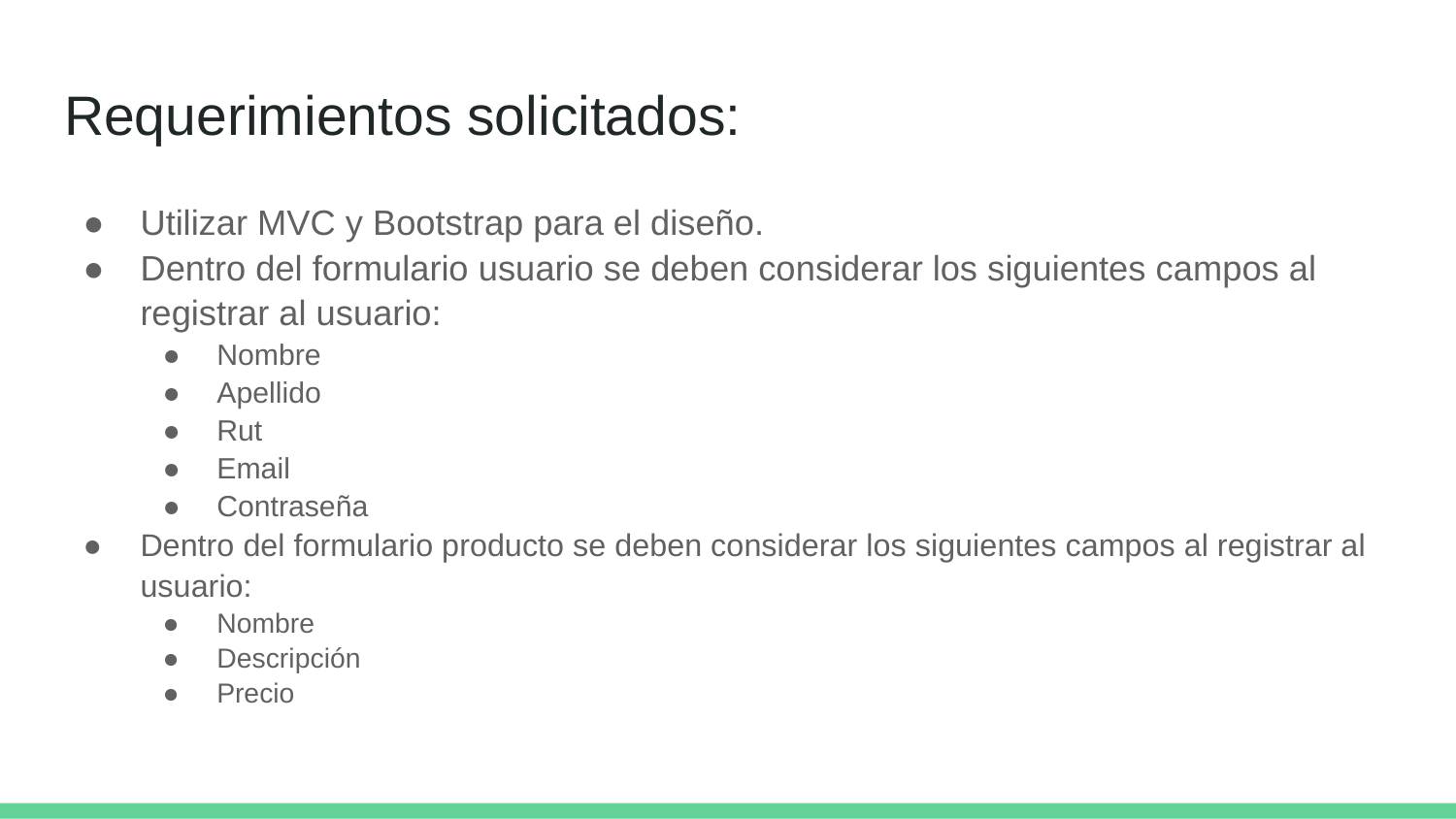

# Requerimientos solicitados:
Utilizar MVC y Bootstrap para el diseño.
Dentro del formulario usuario se deben considerar los siguientes campos al registrar al usuario:
Nombre
Apellido
Rut
Email
Contraseña
Dentro del formulario producto se deben considerar los siguientes campos al registrar al usuario:
Nombre
Descripción
Precio